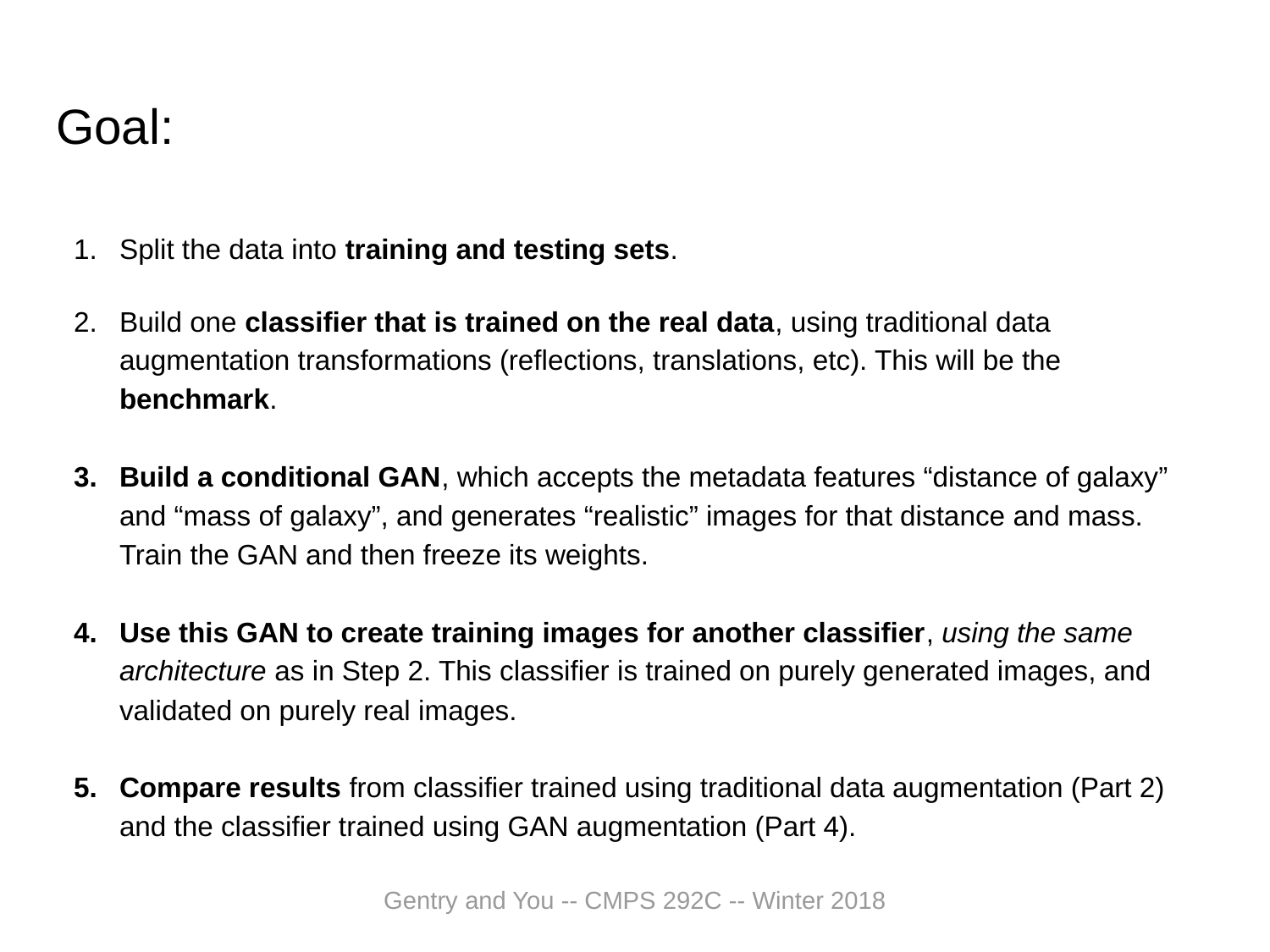

# Goal:
Split the data into training and testing sets.
Build one classifier that is trained on the real data, using traditional data augmentation transformations (reflections, translations, etc). This will be the benchmark.
Build a conditional GAN, which accepts the metadata features “distance of galaxy” and “mass of galaxy”, and generates “realistic” images for that distance and mass. Train the GAN and then freeze its weights.
Use this GAN to create training images for another classifier, using the same architecture as in Step 2. This classifier is trained on purely generated images, and validated on purely real images.
Compare results from classifier trained using traditional data augmentation (Part 2) and the classifier trained using GAN augmentation (Part 4).